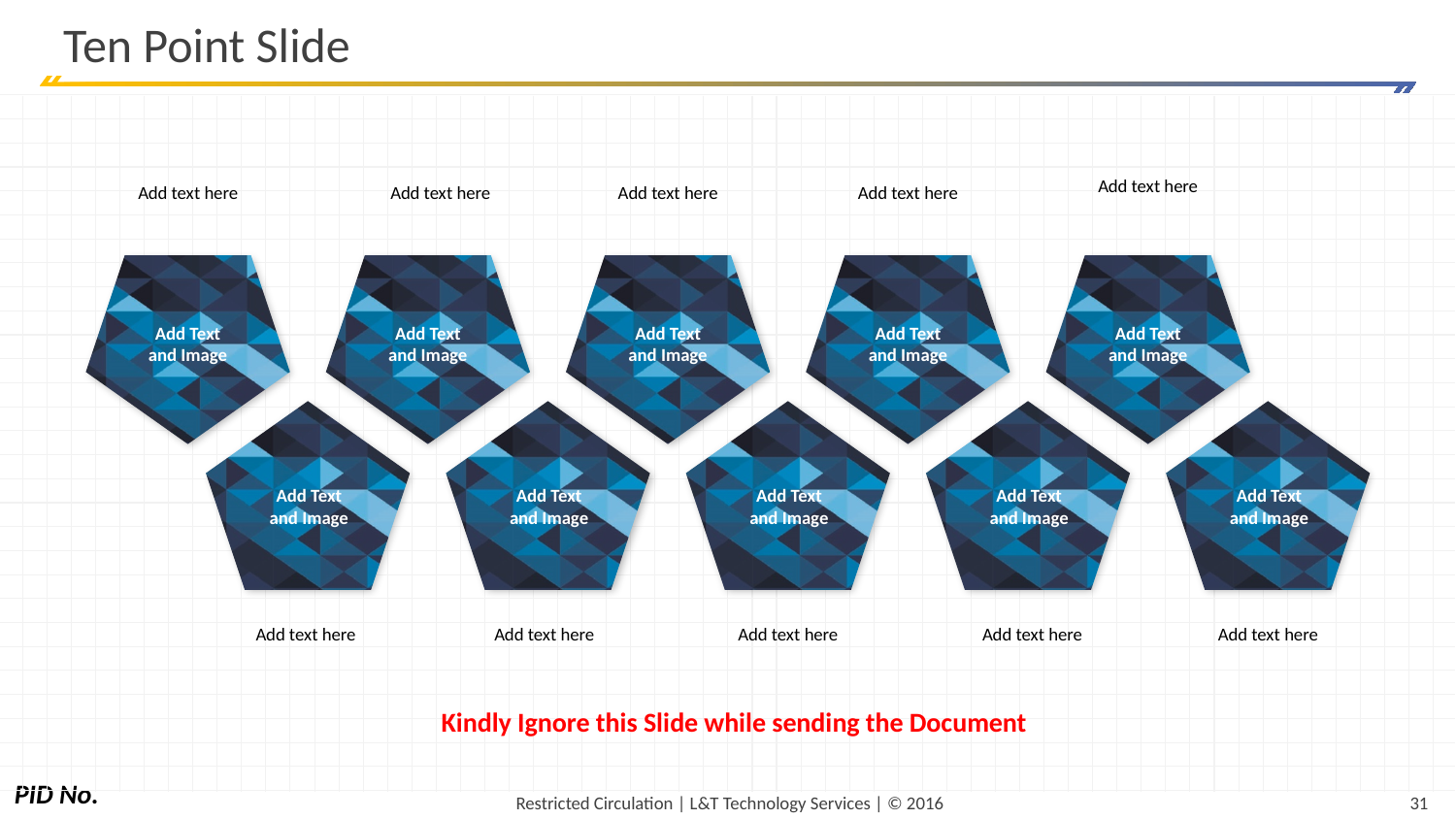

# Ten Point Slide
Add text here
Add text here
Add text here
Add text here
Add text here

Add Text and Image
Add Text and Image
Add Text and Image
Add Text and Image
Add Text and Image

Add Text and Image
Add Text and Image
Add Text and Image
Add Text and Image
Add Text and Image
Add text here
Add text here
Add text here
Add text here
Add text here
Kindly Ignore this Slide while sending the Document